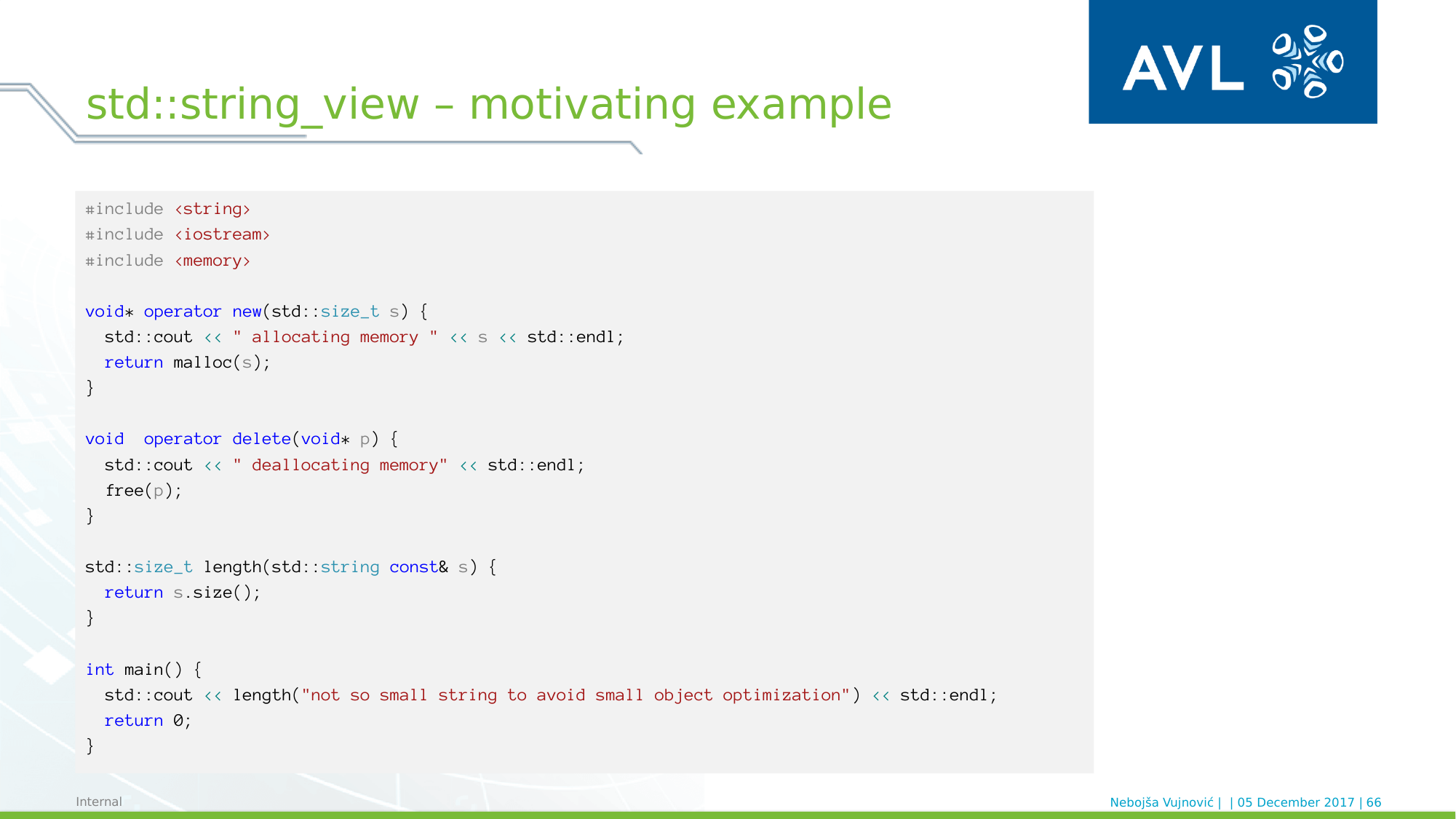

# std::string_view – motivating example
#include <string>
#include <iostream>
#include <memory>

void* operator new(std::size_t s) {
  std::cout << " allocating memory " << s << std::endl;
  return malloc(s);
}

void  operator delete(void* p) {
  std::cout << " deallocating memory" << std::endl;
  free(p);
}

std::size_t length(std::string const& s) {
  return s.size();
}

int main() {
  std::cout << length("not so small string to avoid small object optimization") << std::endl;
  return 0;
}